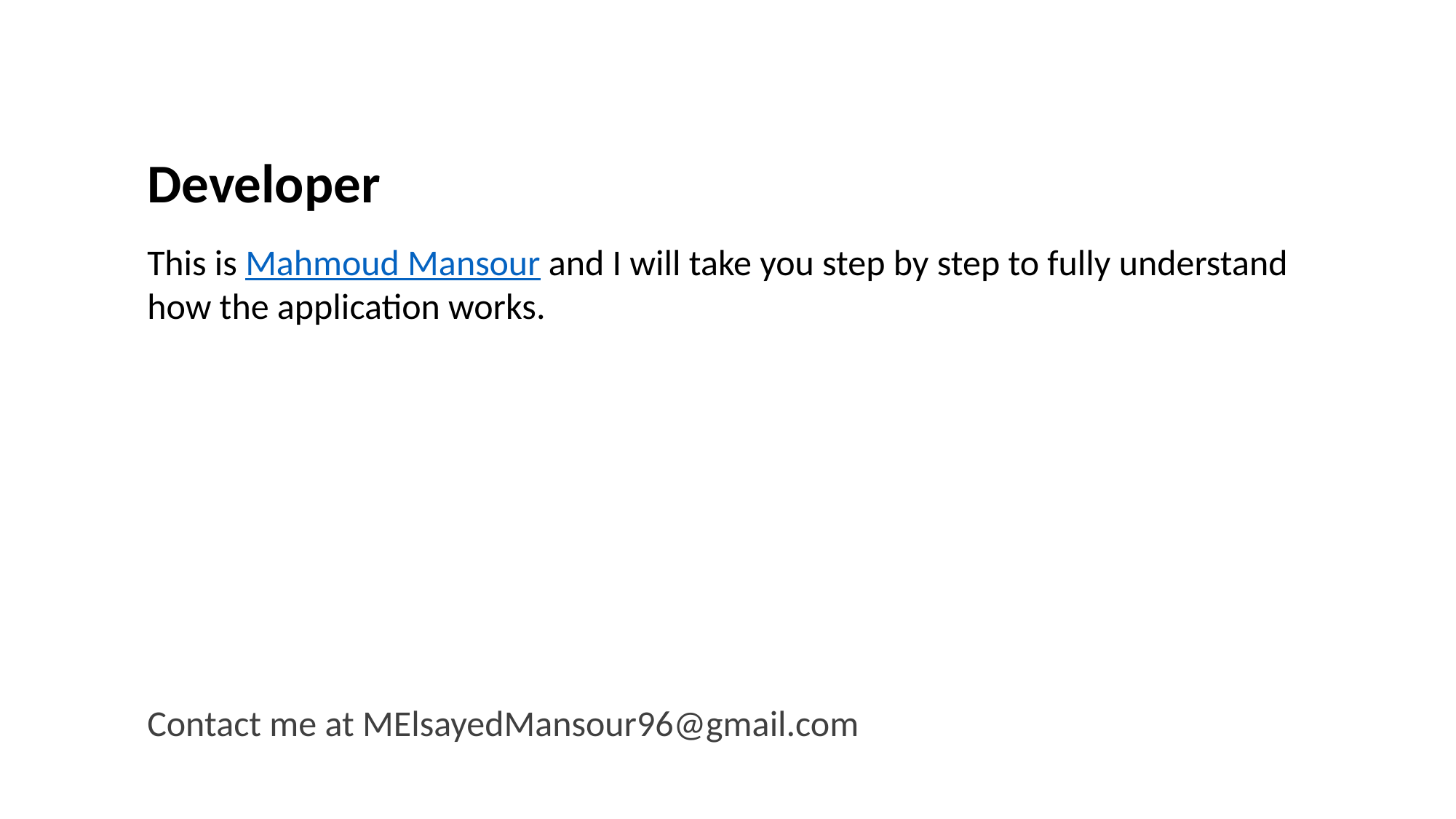

Developer
This is Mahmoud Mansour and I will take you step by step to fully understand how the application works.
Contact me at MElsayedMansour96@gmail.com